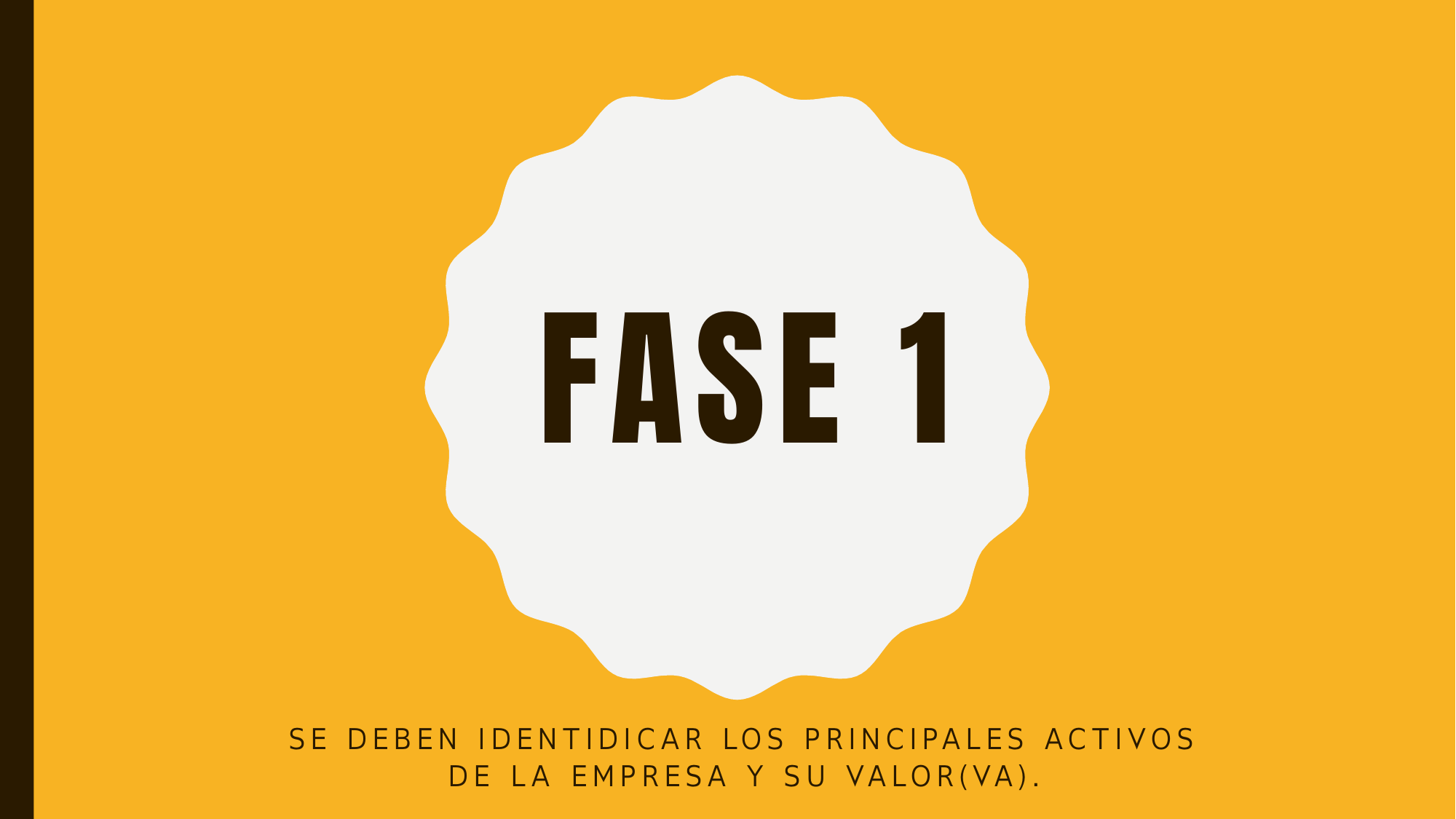

# FASE 1
SE DEBEN IDENTIDICAR LOS PRINCIPALES ACTIVOS DE LA EMPRESA Y SU VALOR(VA).